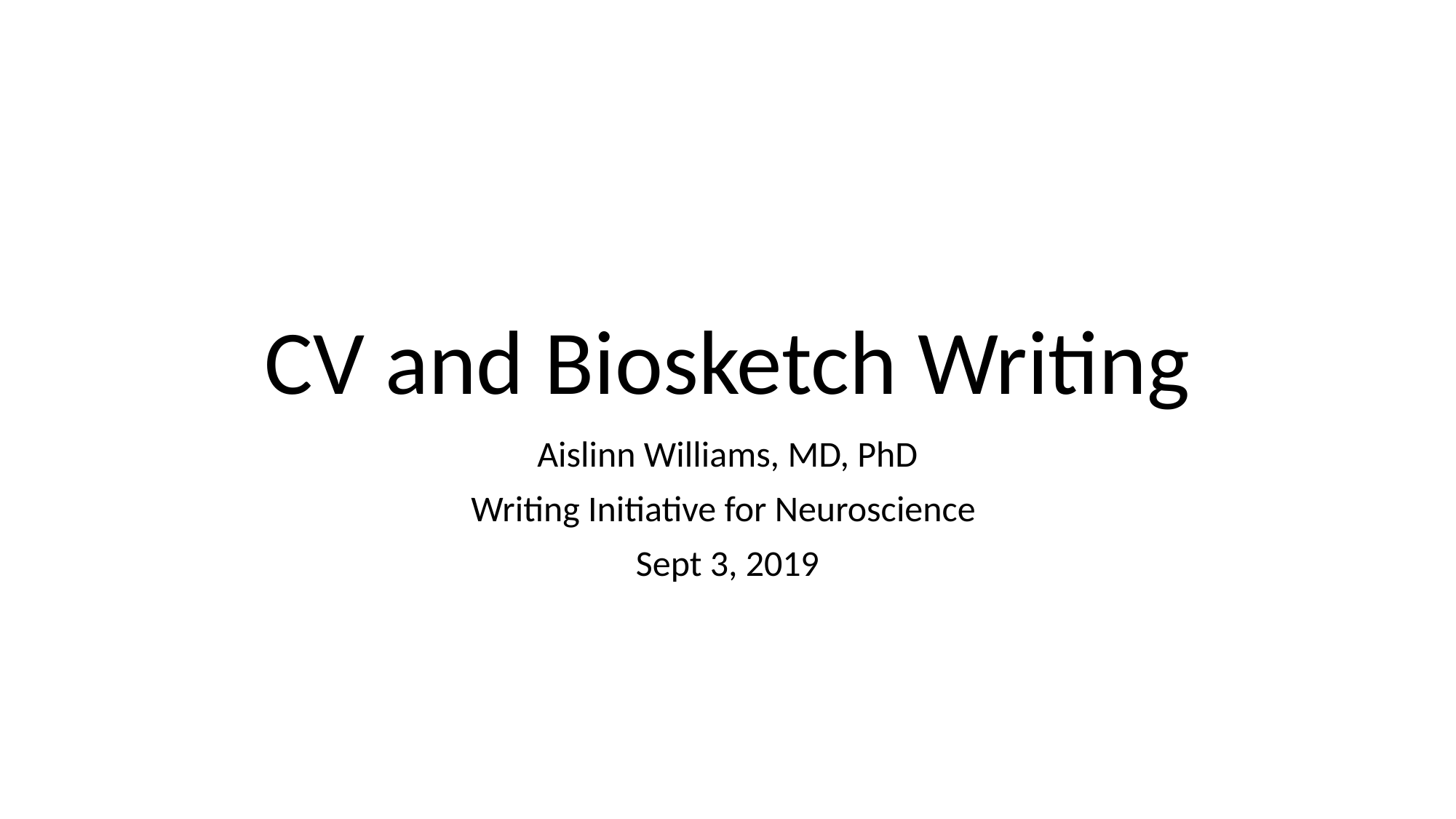

# CV and Biosketch Writing
Aislinn Williams, MD, PhD
Writing Initiative for Neuroscience
Sept 3, 2019